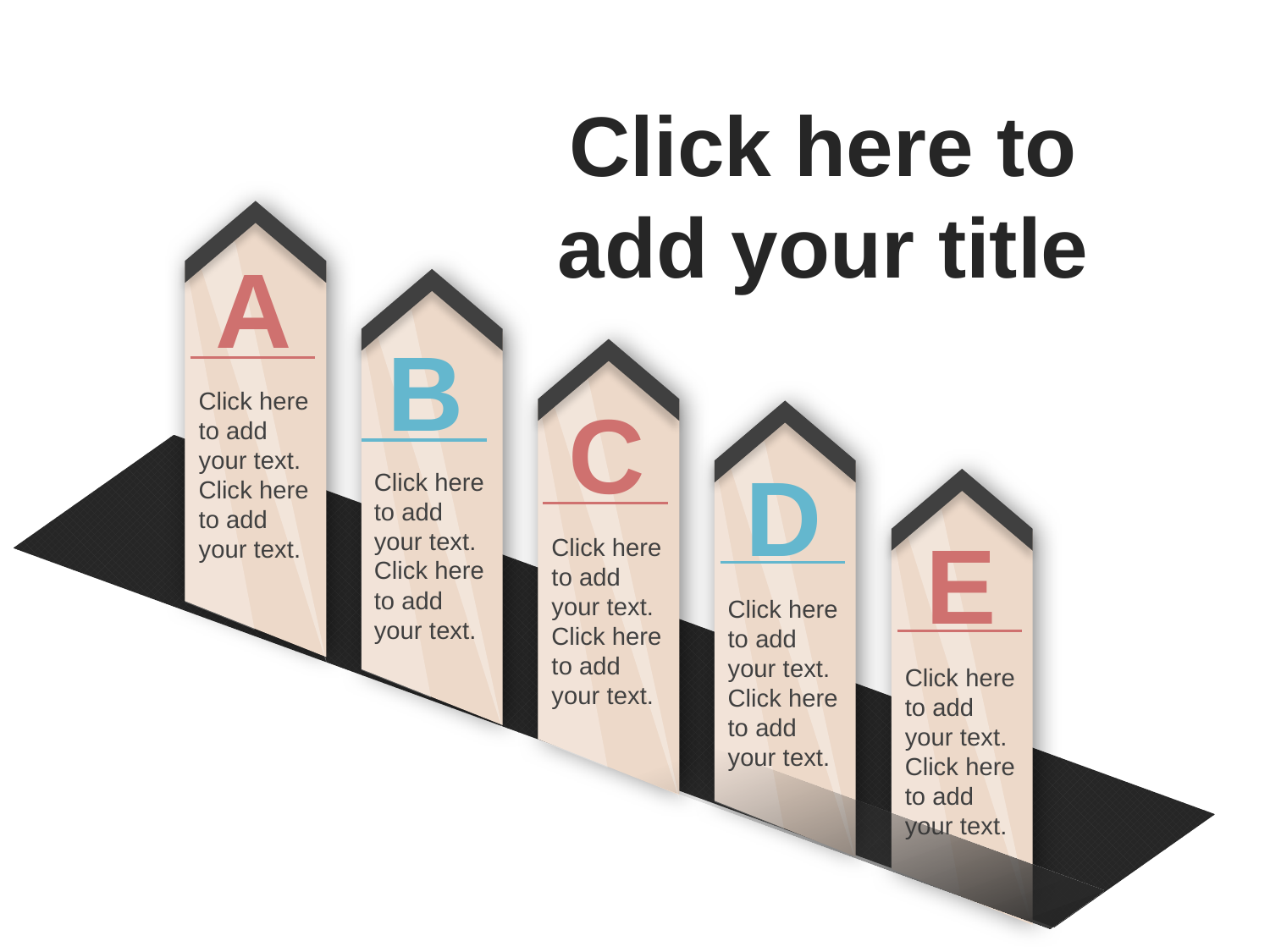

Click here to add your title

A

B
Click here to add your text. Click here to add your text.

C
Click here to add your text. Click here to add your text.
D

Click here to add your text. Click here to add your text.
E
Click here to add your text. Click here to add your text.

Click here to add your text. Click here to add your text.